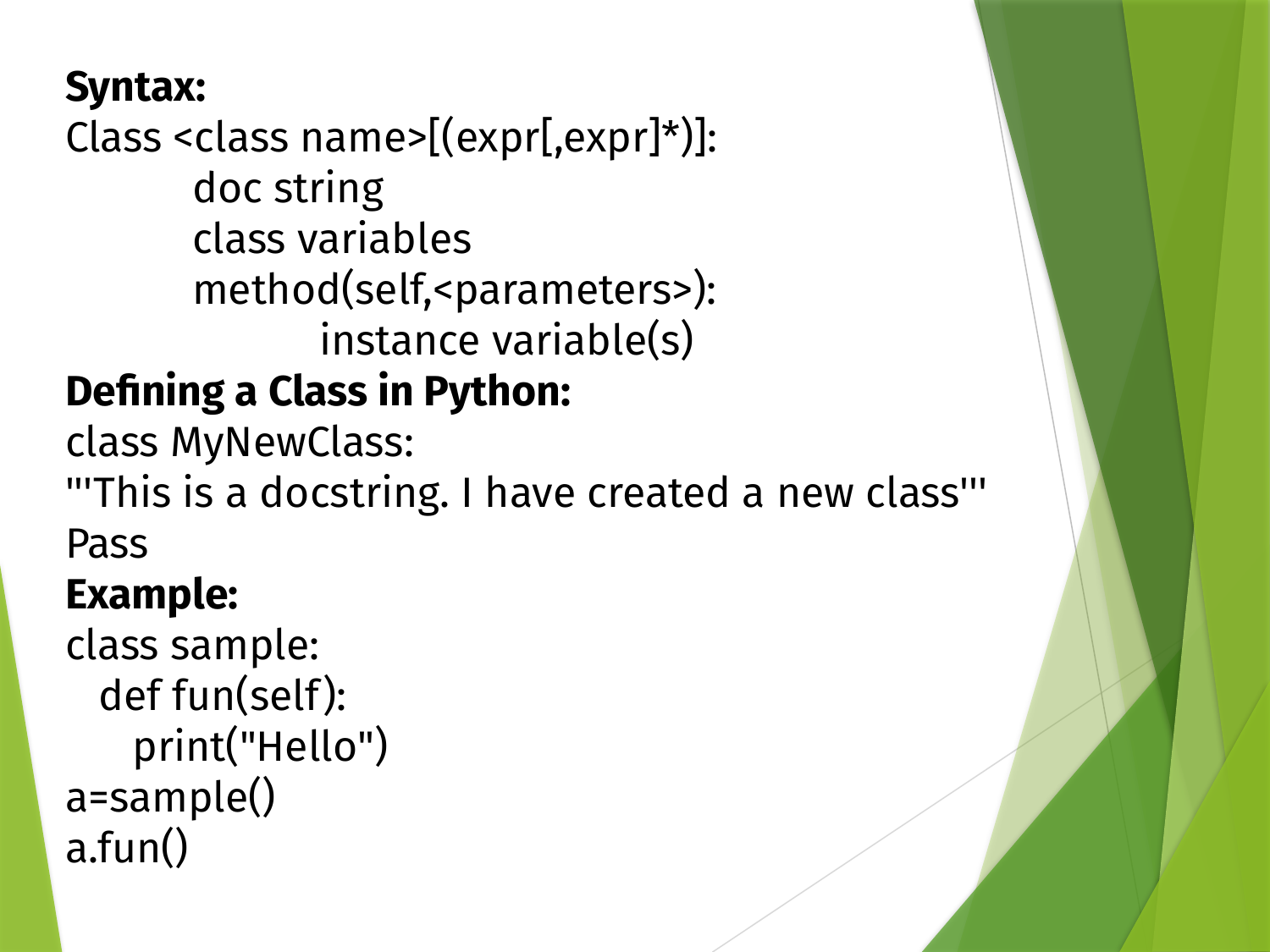

Syntax:
Class <class name>[(expr[,expr]*)]:
	doc string
	class variables
	method(self,<parameters>):
		instance variable(s)
Defining a Class in Python:
class MyNewClass:
'''This is a docstring. I have created a new class'''
Pass
Example:
class sample:
   def fun(self):
      print("Hello")
a=sample()
a.fun()